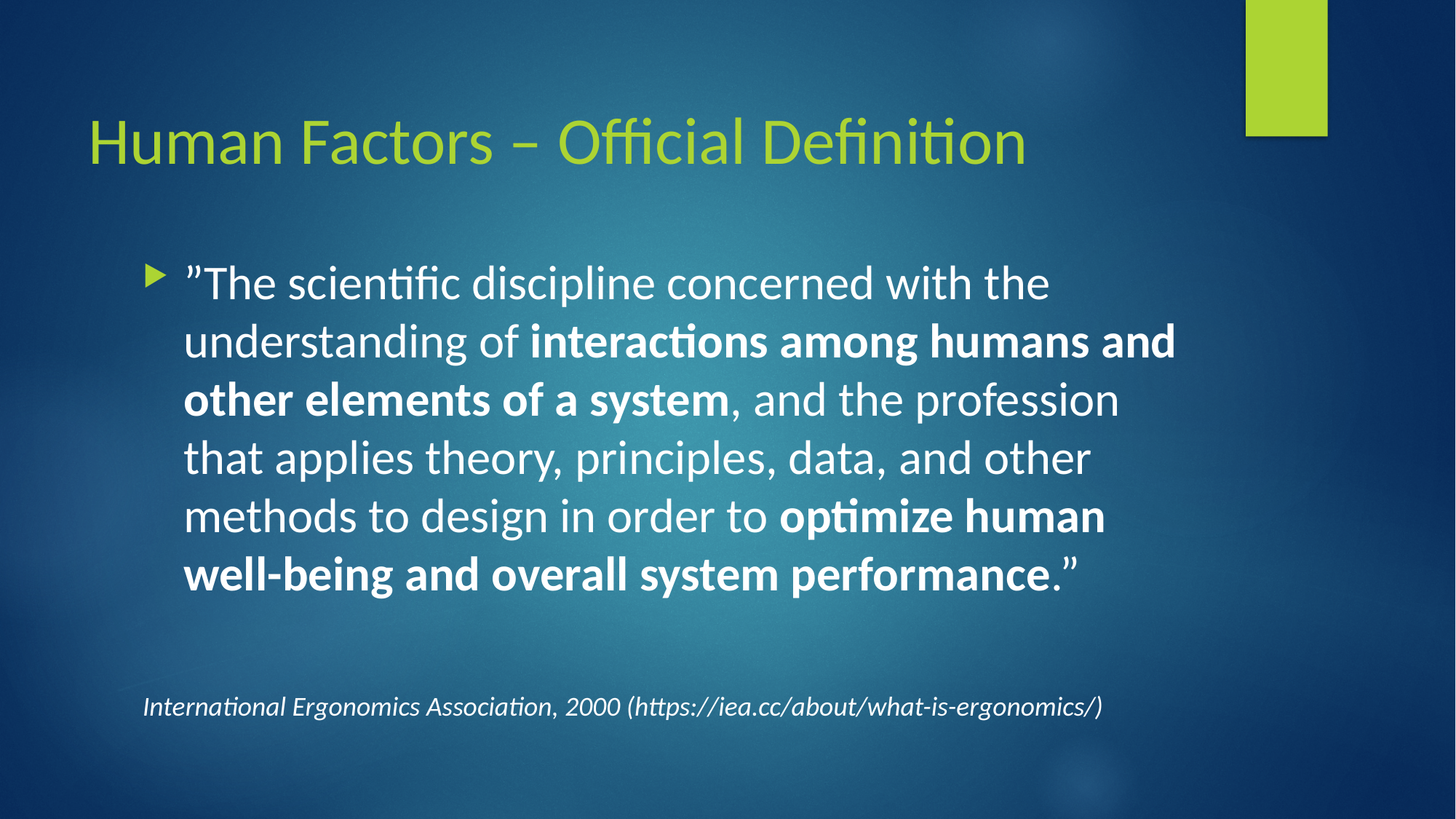

# Human Factors – Official Definition
”The scientific discipline concerned with the understanding of interactions among humans and other elements of a system, and the profession that applies theory, principles, data, and other methods to design in order to optimize human well-being and overall system performance.”

International Ergonomics Association, 2000 (https://iea.cc/about/what-is-ergonomics/)